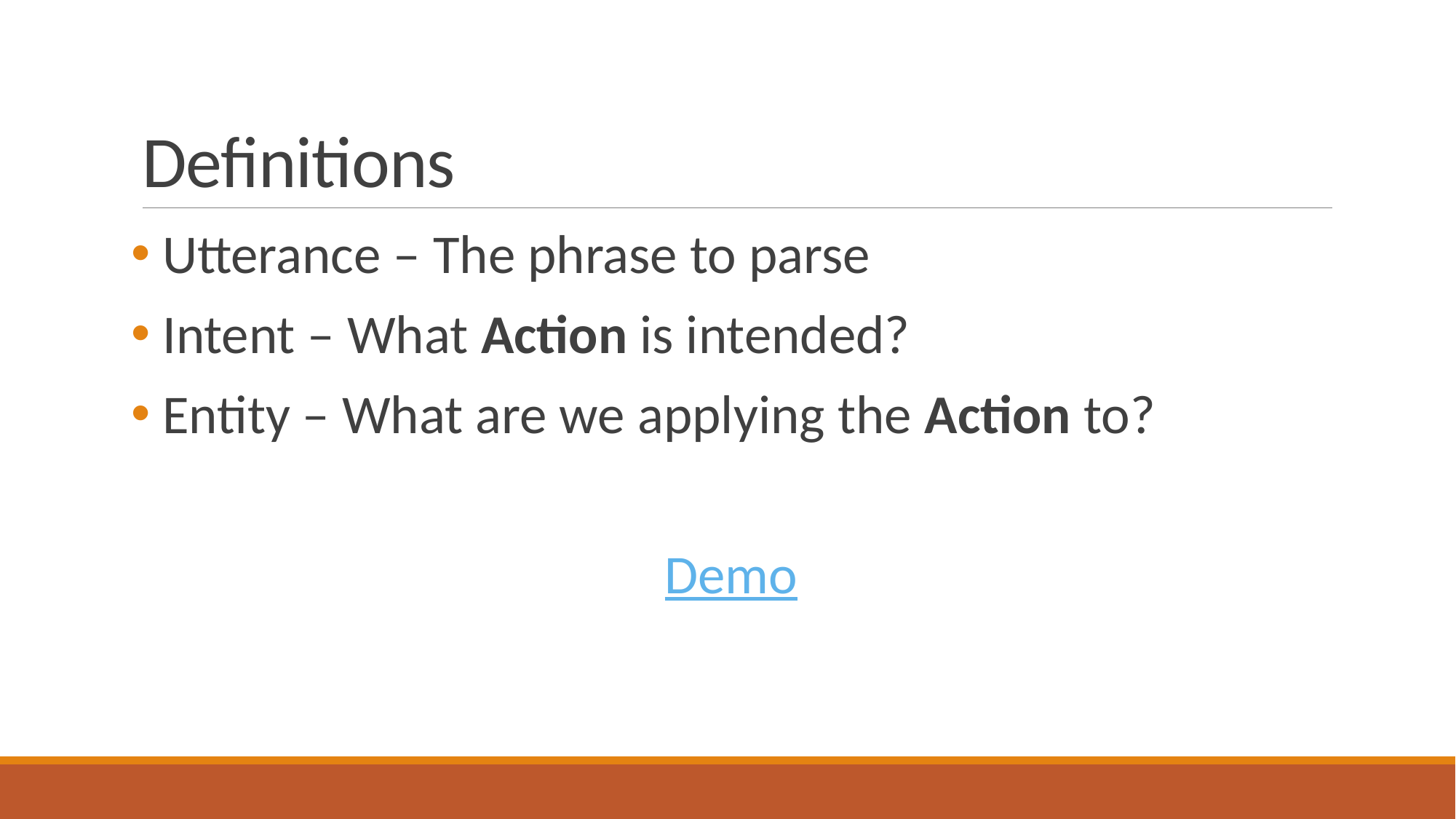

# Definitions
 Utterance – The phrase to parse
 Intent – What Action is intended?
 Entity – What are we applying the Action to?

Demo